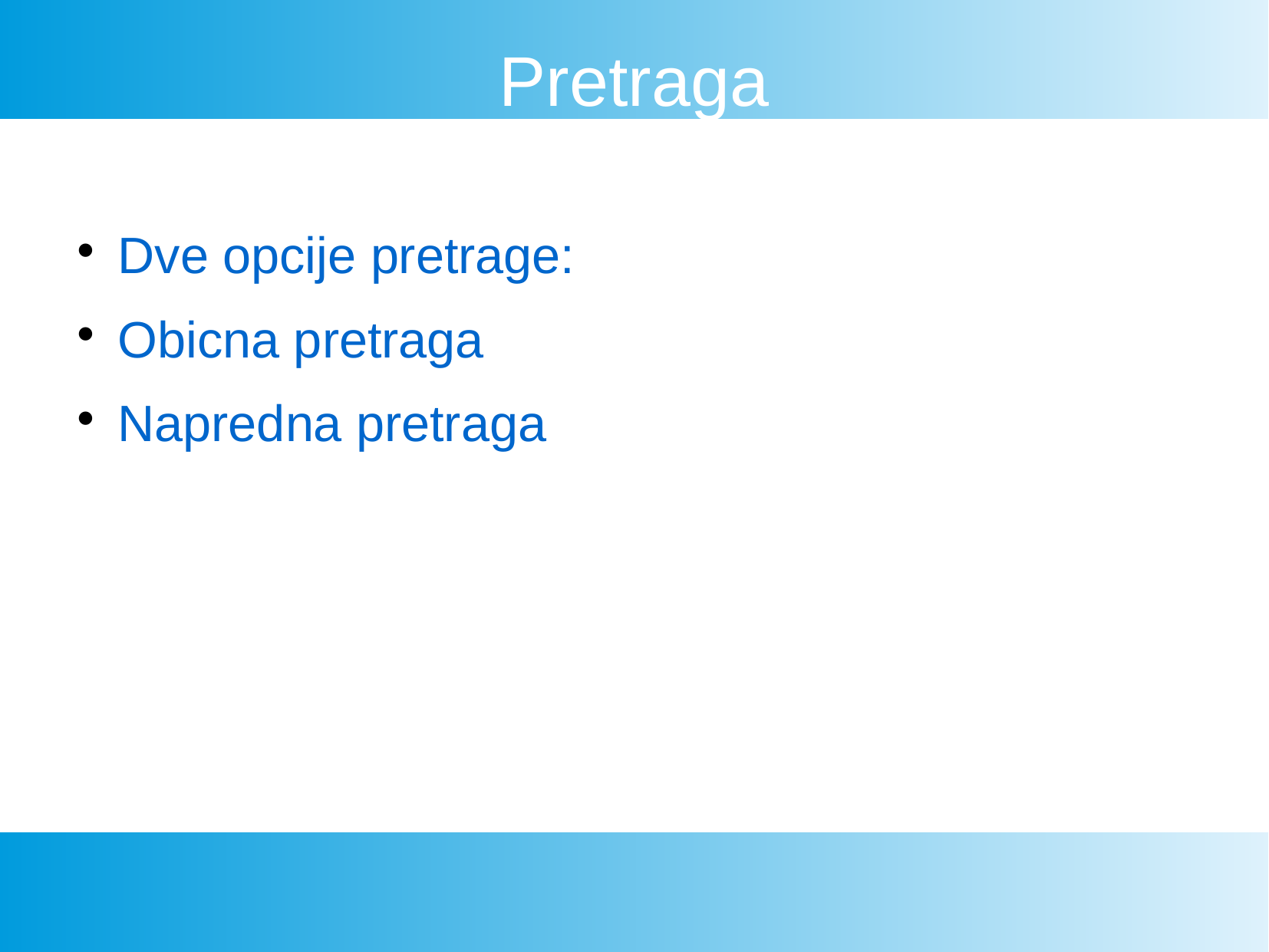

Pretraga
Dve opcije pretrage:
Obicna pretraga
Napredna pretraga